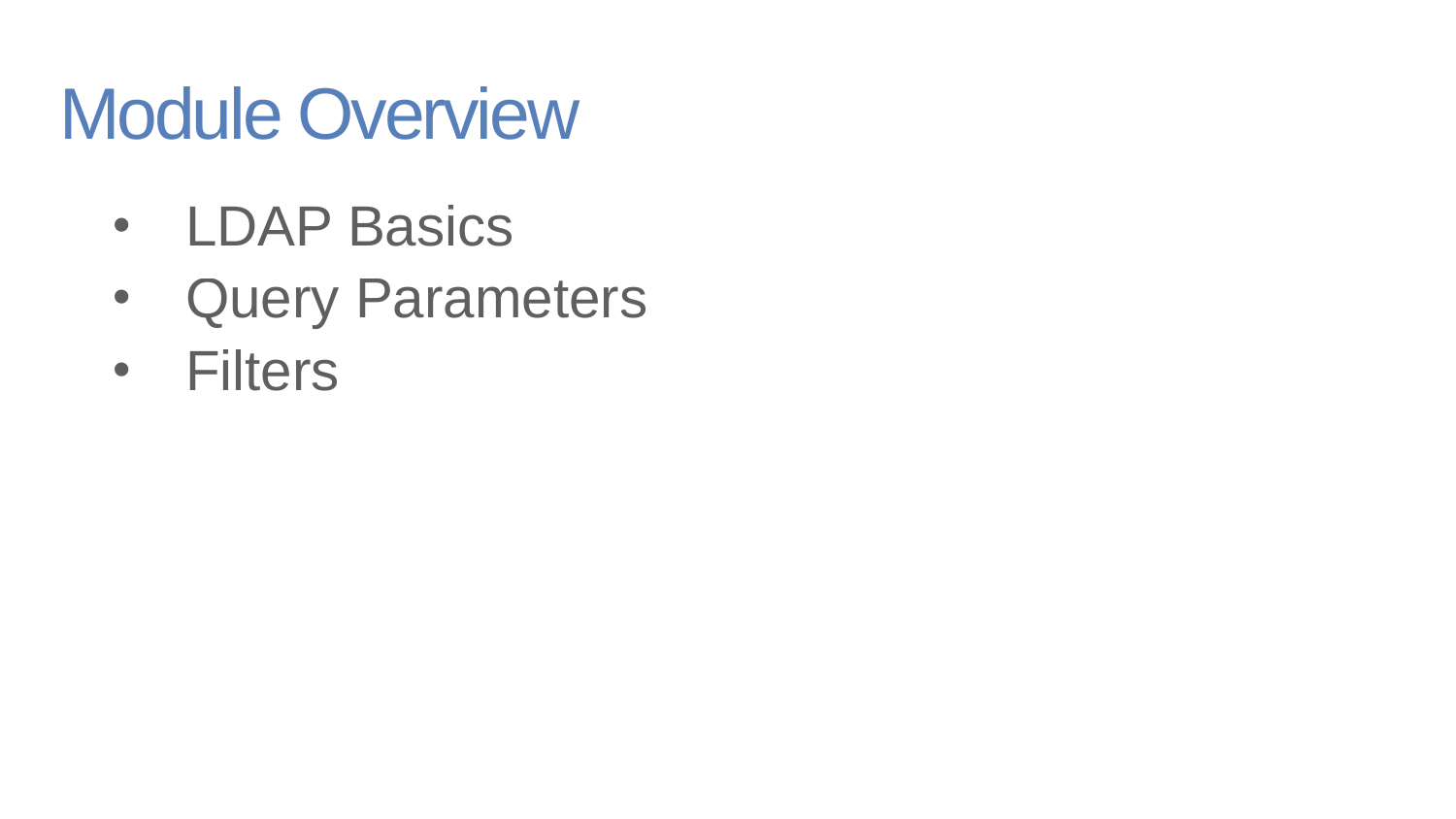

# Module Overview
LDAP Basics
Query Parameters
Filters